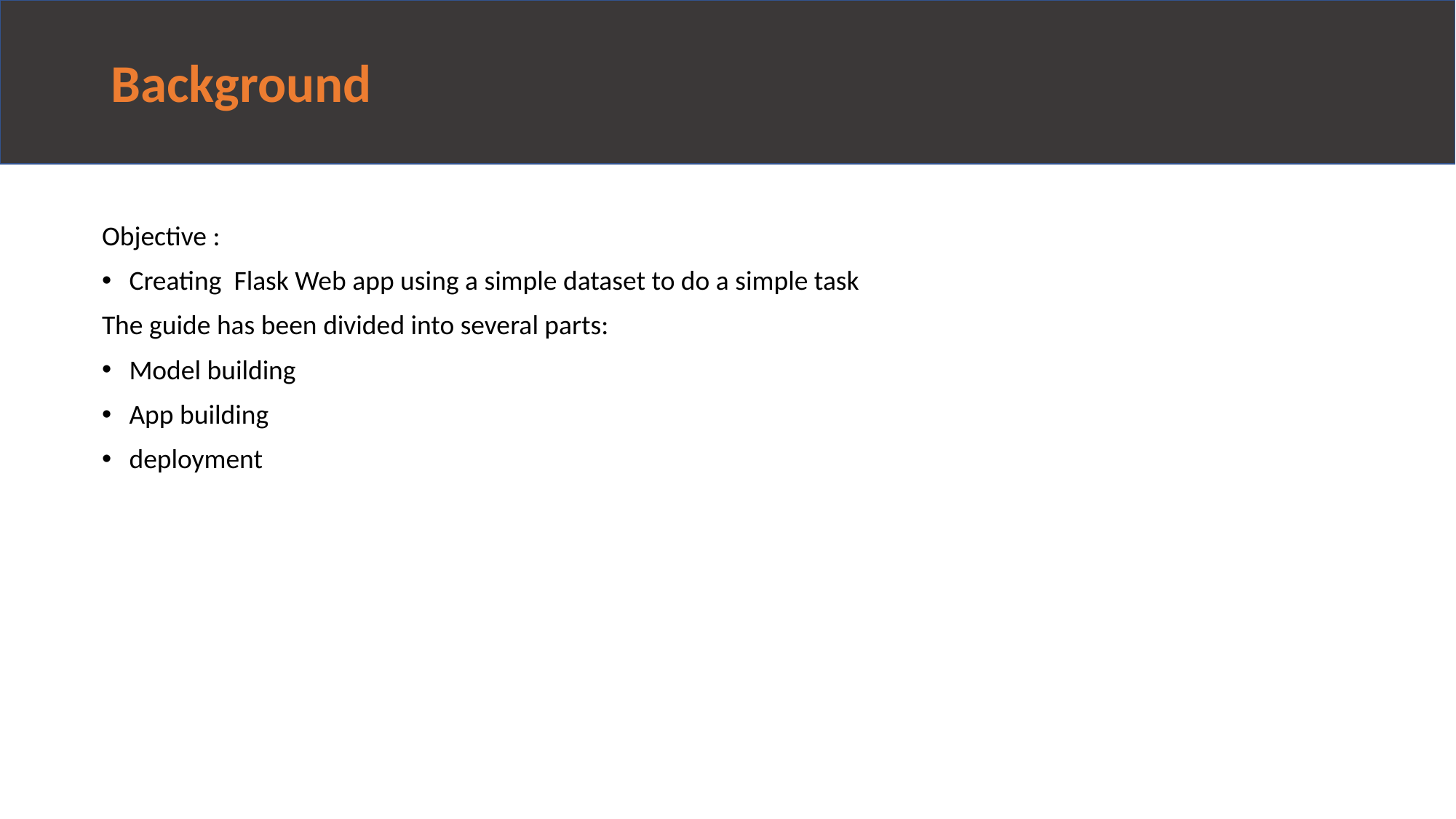

# Background
Objective :
Creating  Flask Web app using a simple dataset to do a simple task
The guide has been divided into several parts:
Model building
App building
deployment